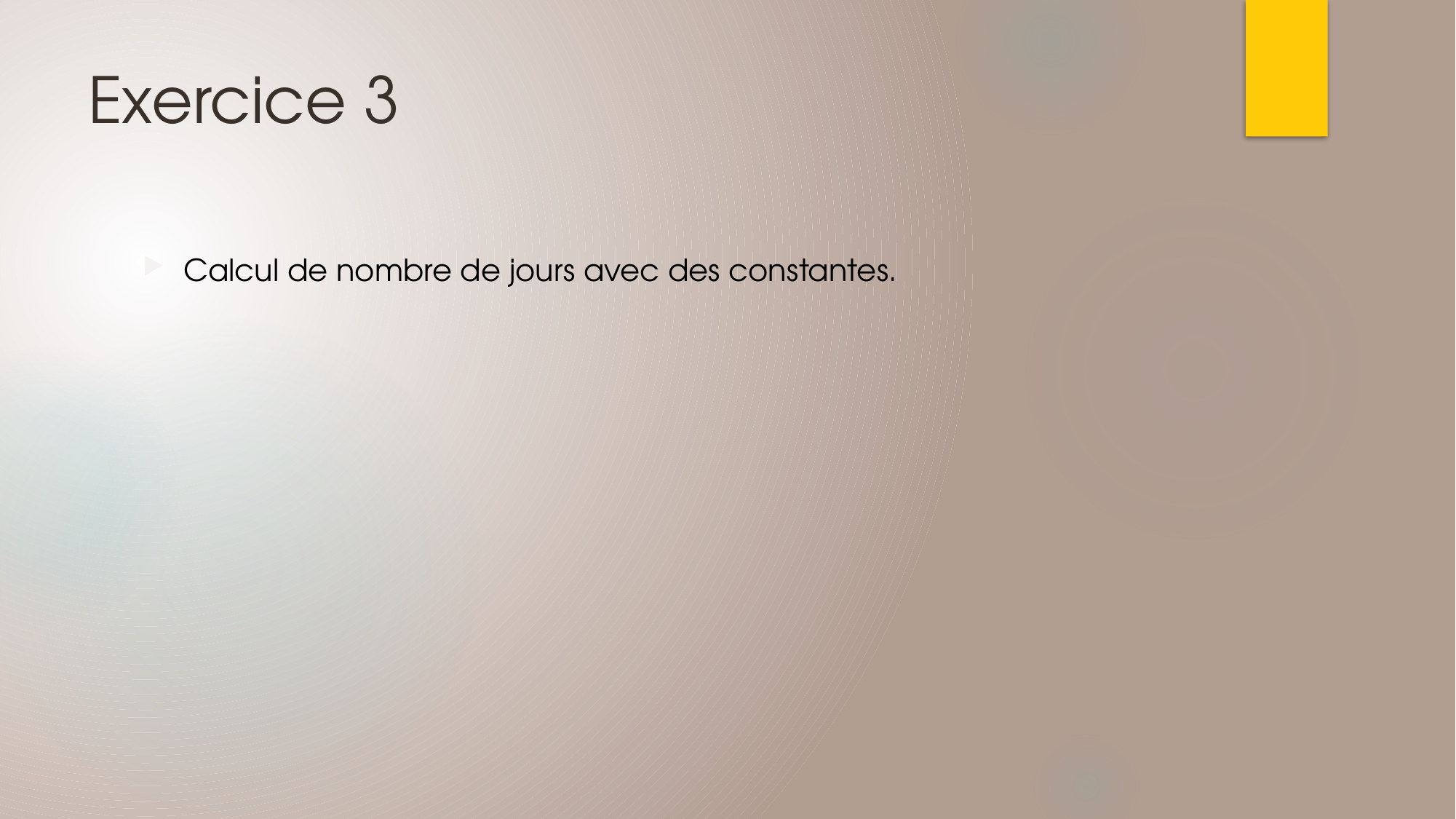

# Exercice 3
Calcul de nombre de jours avec des constantes.